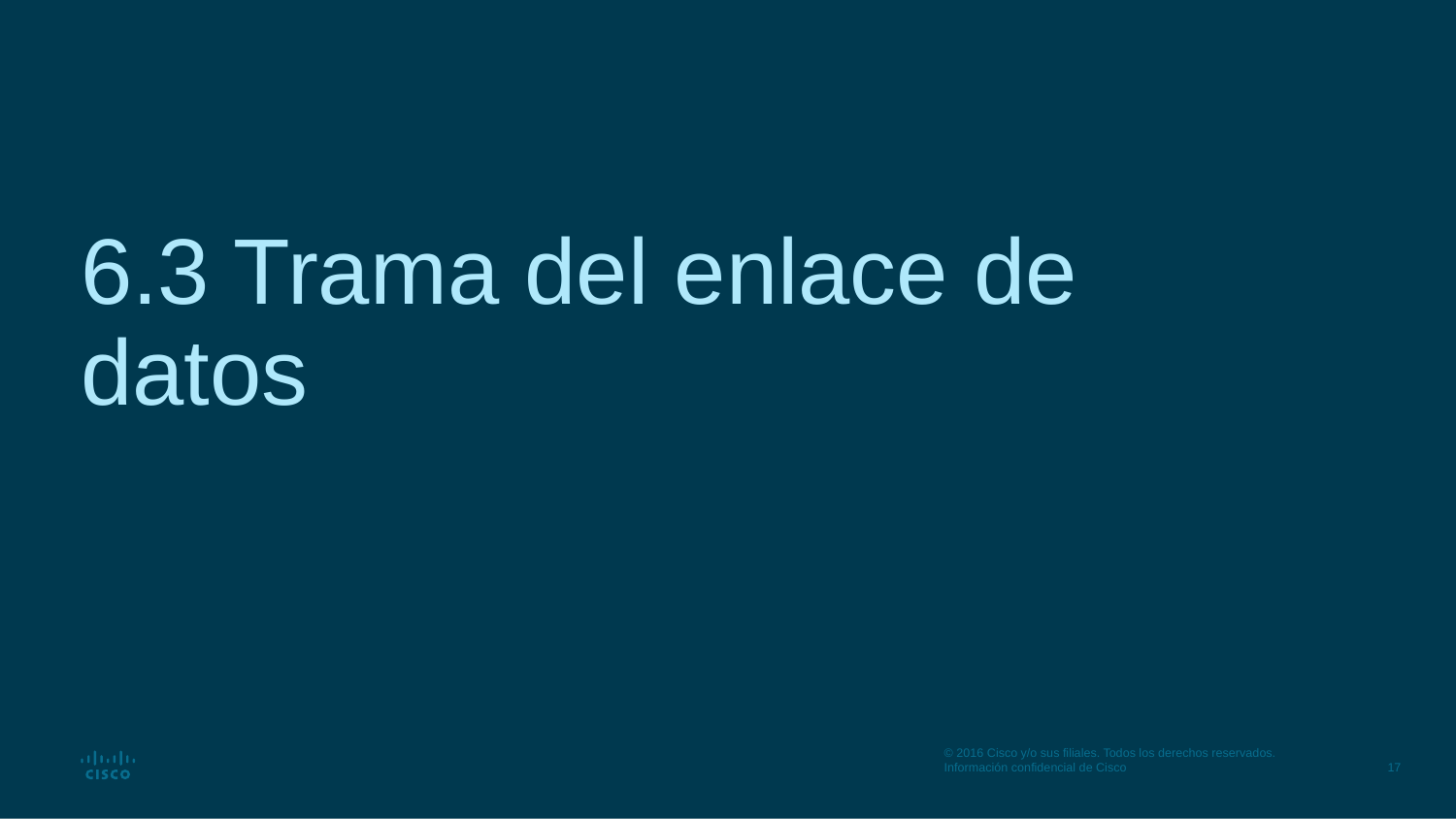

# 6.3 Trama del enlace de datos